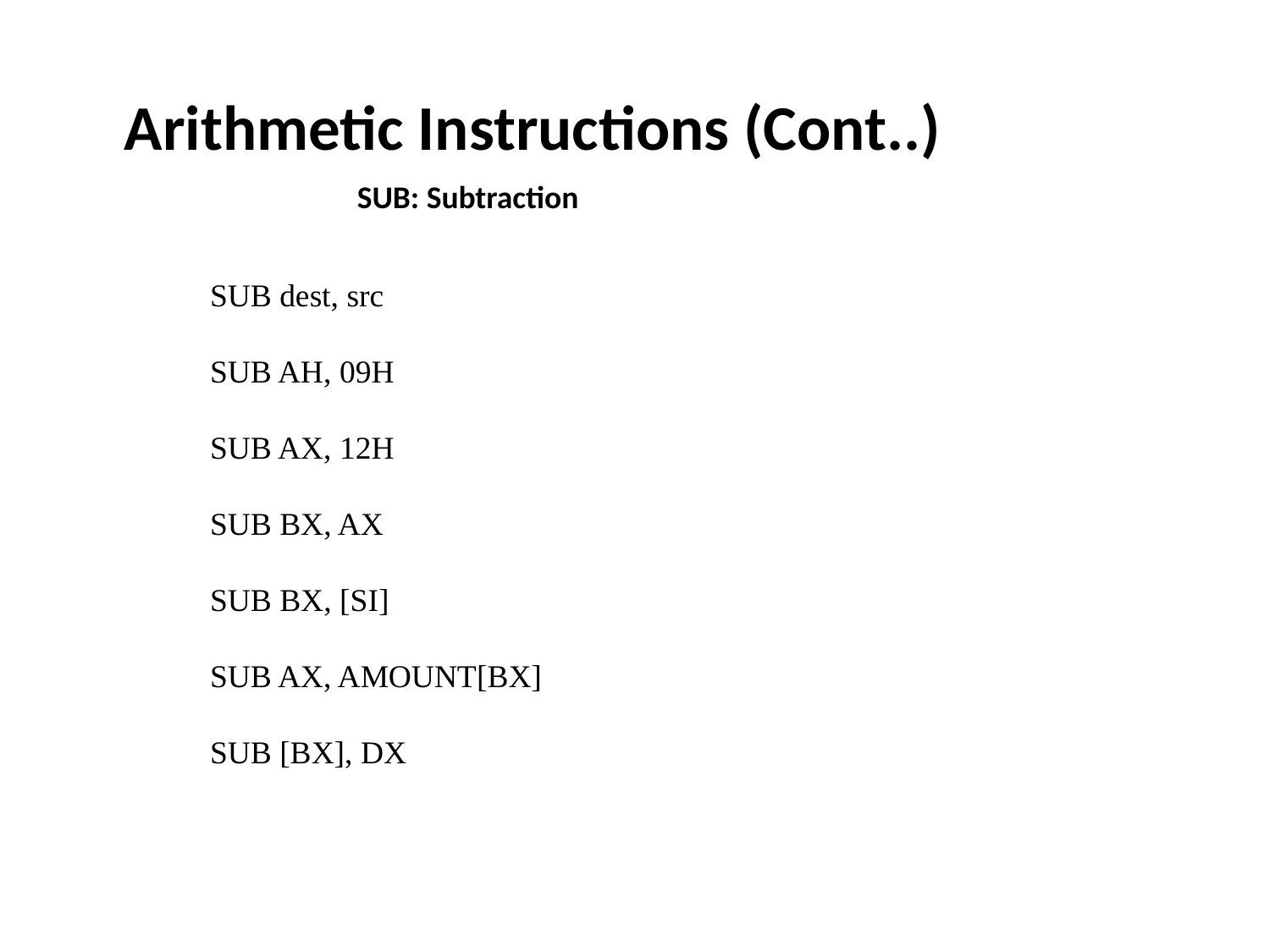

Arithmetic Instructions (Cont..)
SUB: Subtraction
SUB dest, src

SUB AH, 09H

SUB AX, 12H

SUB BX, AX

SUB BX, [SI]

SUB AX, AMOUNT[BX]

SUB [BX], DX